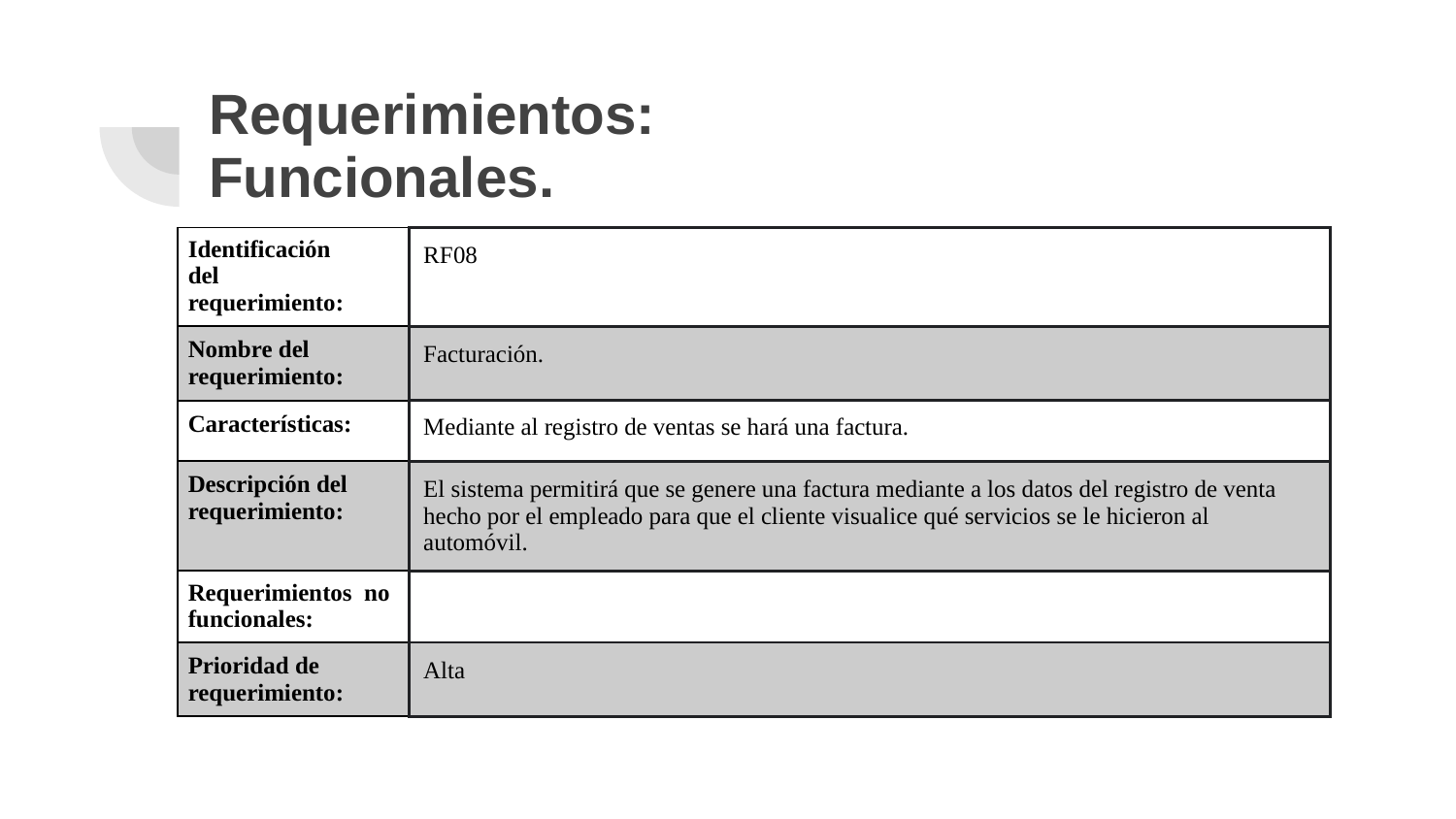

# Requerimientos:
Funcionales.
| Identificación del requerimiento: | RF08 |
| --- | --- |
| Nombre del requerimiento: | Facturación. |
| Características: | Mediante al registro de ventas se hará una factura. |
| Descripción del requerimiento: | El sistema permitirá que se genere una factura mediante a los datos del registro de venta hecho por el empleado para que el cliente visualice qué servicios se le hicieron al automóvil. |
| Requerimientos no funcionales: |  |
| Prioridad de requerimiento: | Alta |